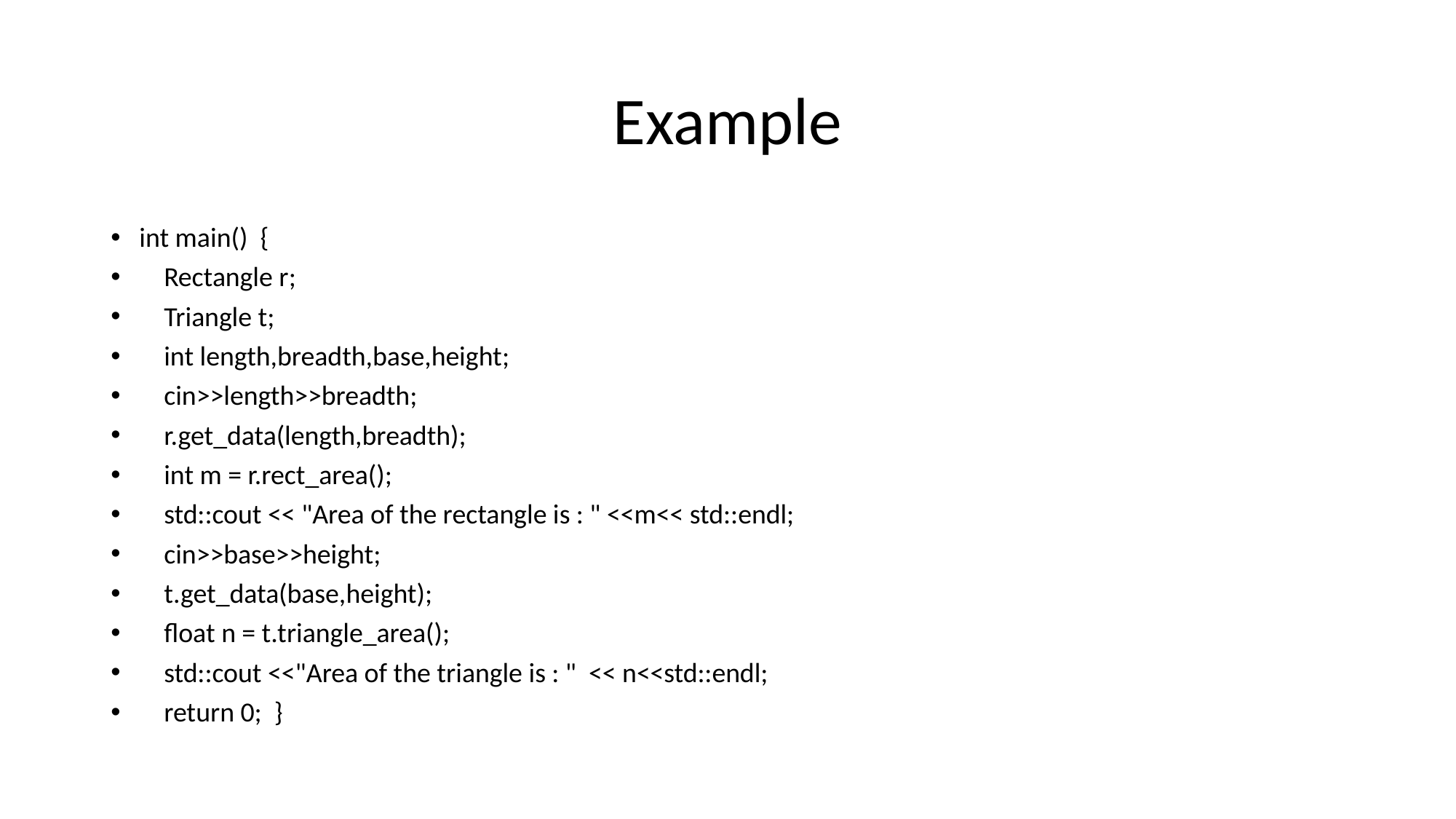

# Example
int main()  {
    Rectangle r;
    Triangle t;
    int length,breadth,base,height;
    cin>>length>>breadth;
    r.get_data(length,breadth);
    int m = r.rect_area();
    std::cout << "Area of the rectangle is : " <<m<< std::endl;
    cin>>base>>height;
    t.get_data(base,height);
    float n = t.triangle_area();
    std::cout <<"Area of the triangle is : "  << n<<std::endl;
    return 0;  }